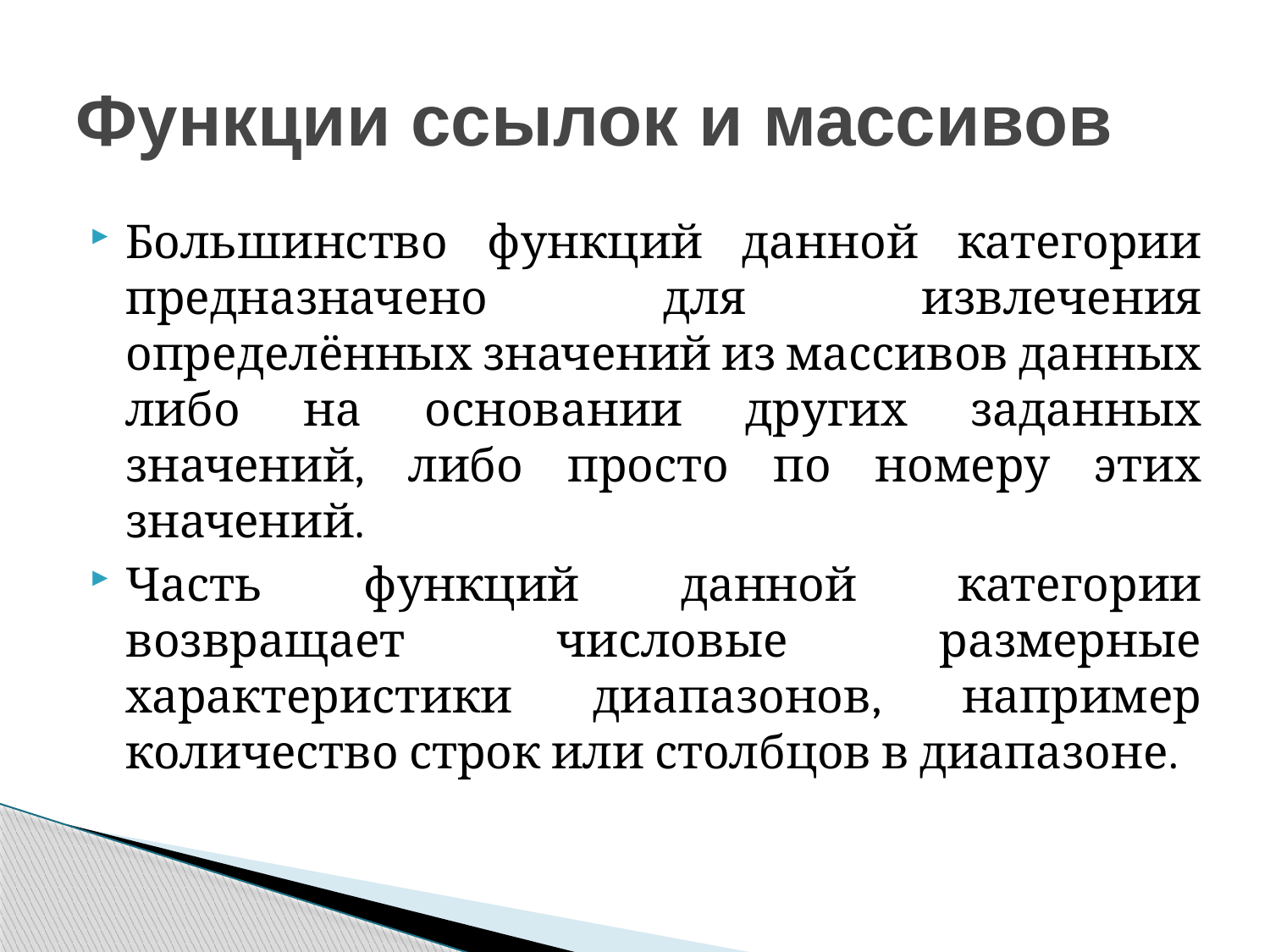

# Функции ссылок и массивов
Большинство функций данной категории предназначено для извлечения определённых значений из массивов данных либо на основании других заданных значений, либо просто по номеру этих значений.
Часть функций данной категории возвращает числовые размерные характеристики диапазонов, например количество строк или столбцов в диапазоне.